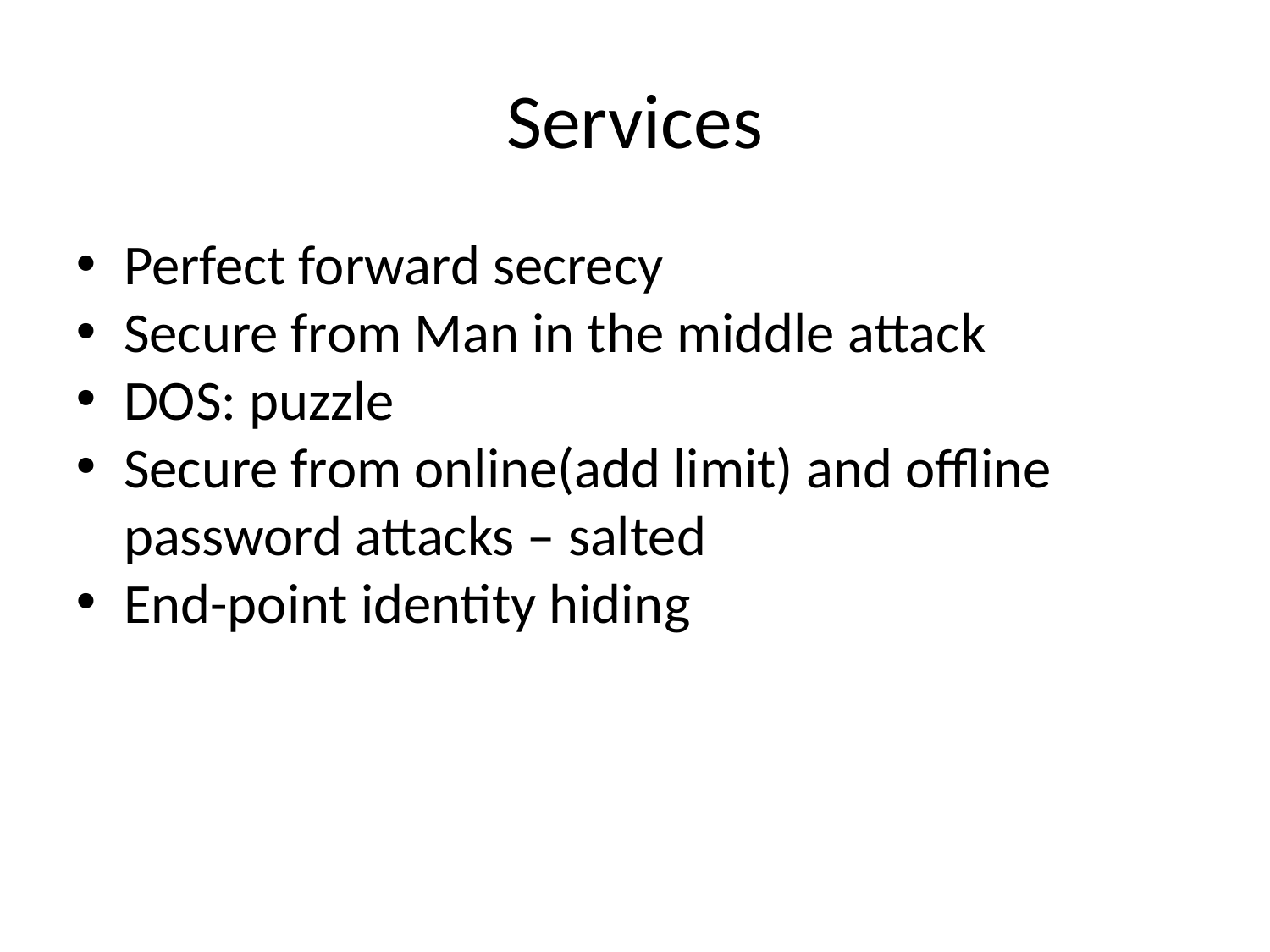

Services
Perfect forward secrecy
Secure from Man in the middle attack
DOS: puzzle
Secure from online(add limit) and offline password attacks – salted
End-point identity hiding